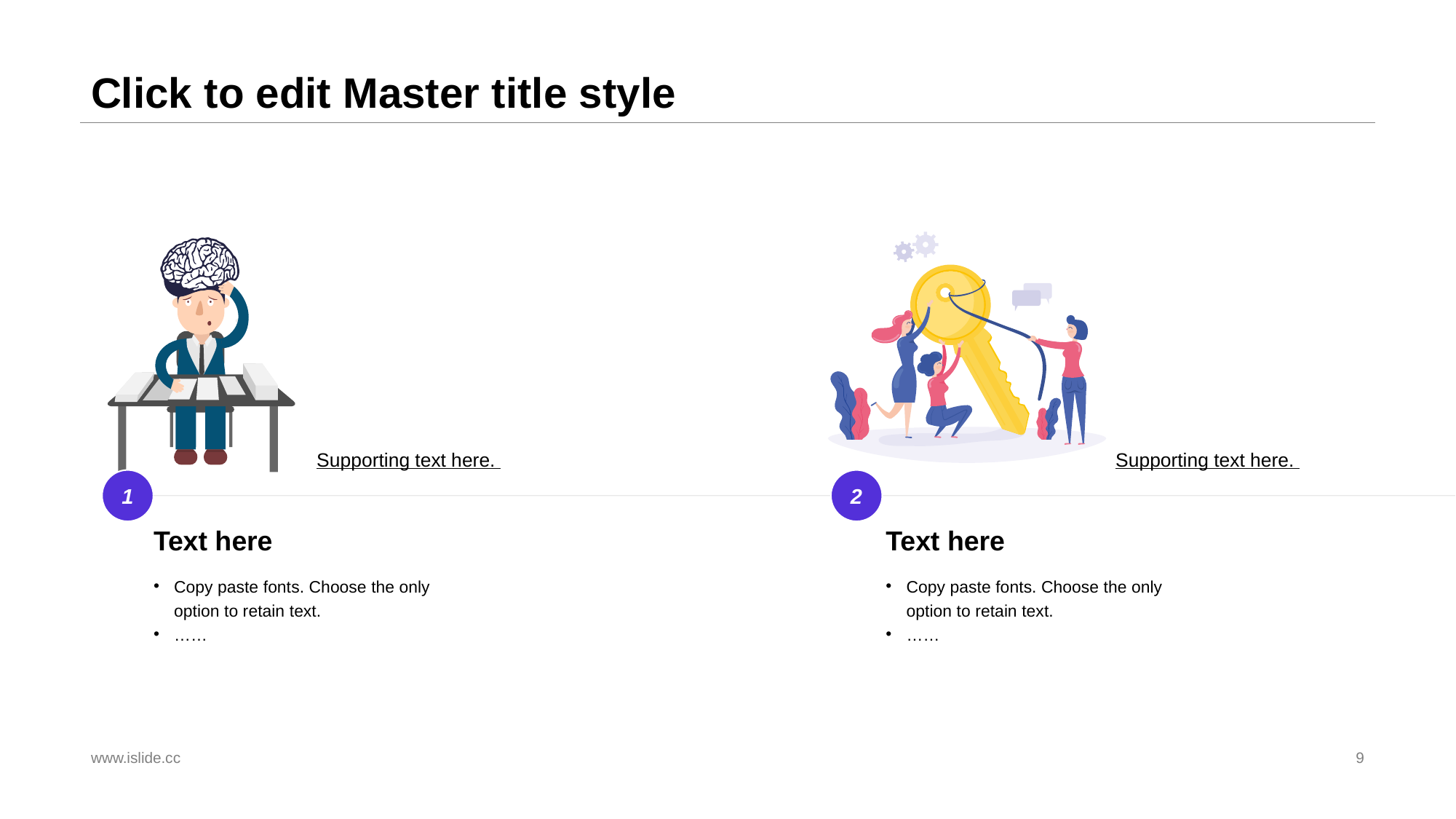

# Click to edit Master title style

Supporting text here.
Supporting text here.
1
2
Text here
Text here
Copy paste fonts. Choose the only option to retain text.
……
Copy paste fonts. Choose the only option to retain text.
……
www.islide.cc
9